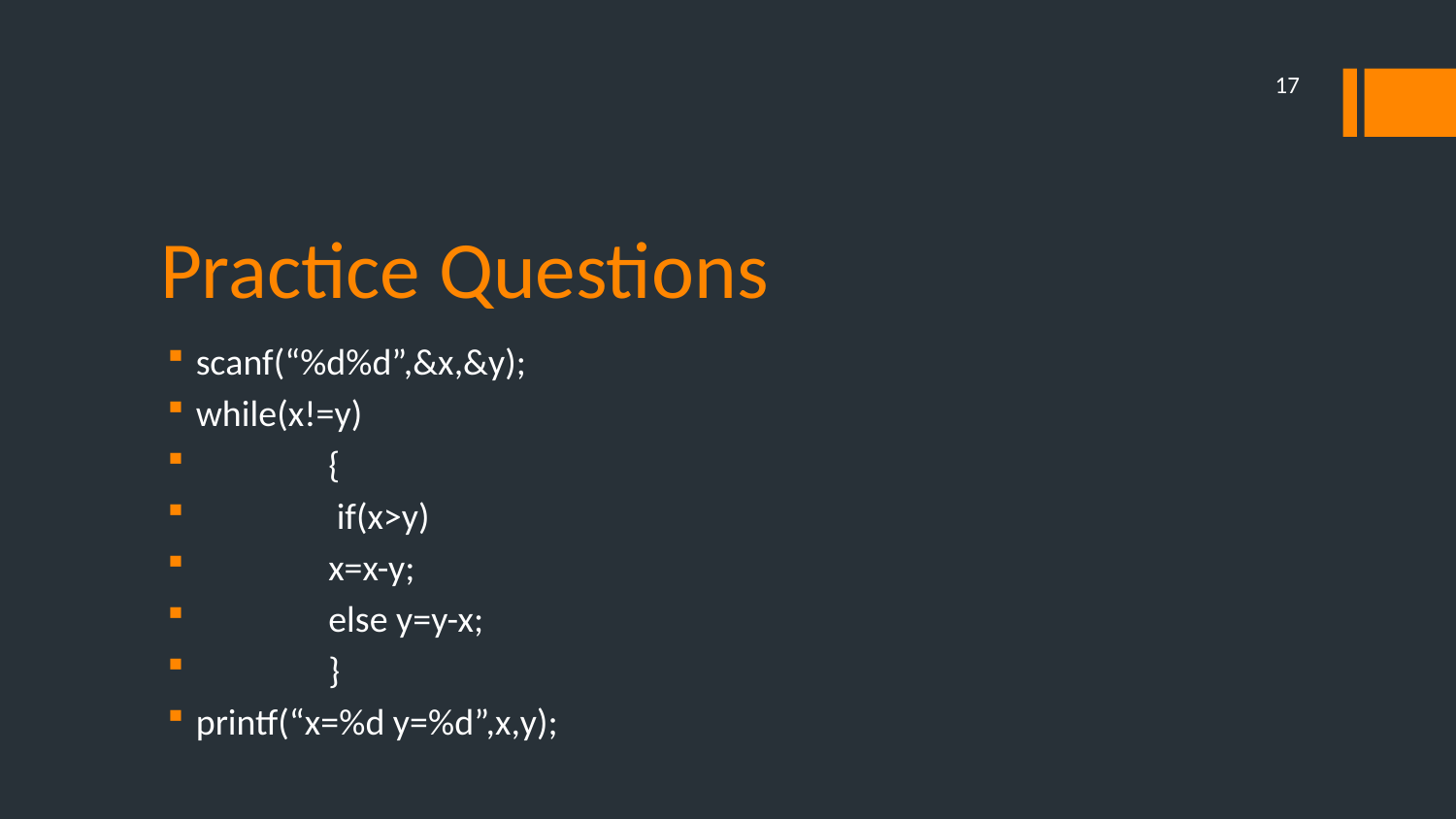

17
# Practice Questions
scanf(“%d%d”,&x,&y);
while(x!=y)
	{
	 if(x>y)
		x=x-y;
	else y=y-x;
	}
printf(“x=%d y=%d”,x,y);